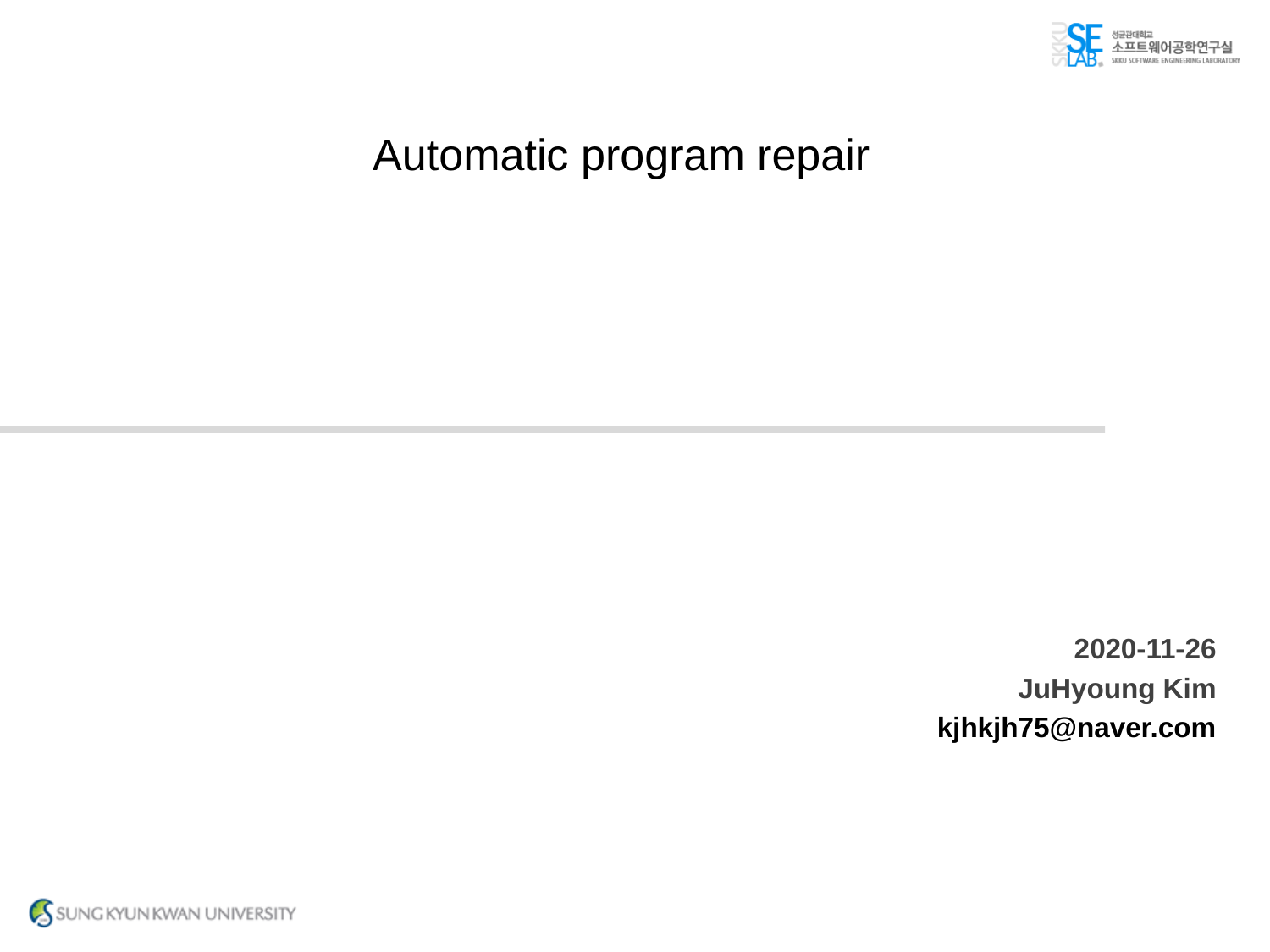

Automatic program repair

2020-11-26
JuHyoung Kim
kjhkjh75@naver.com